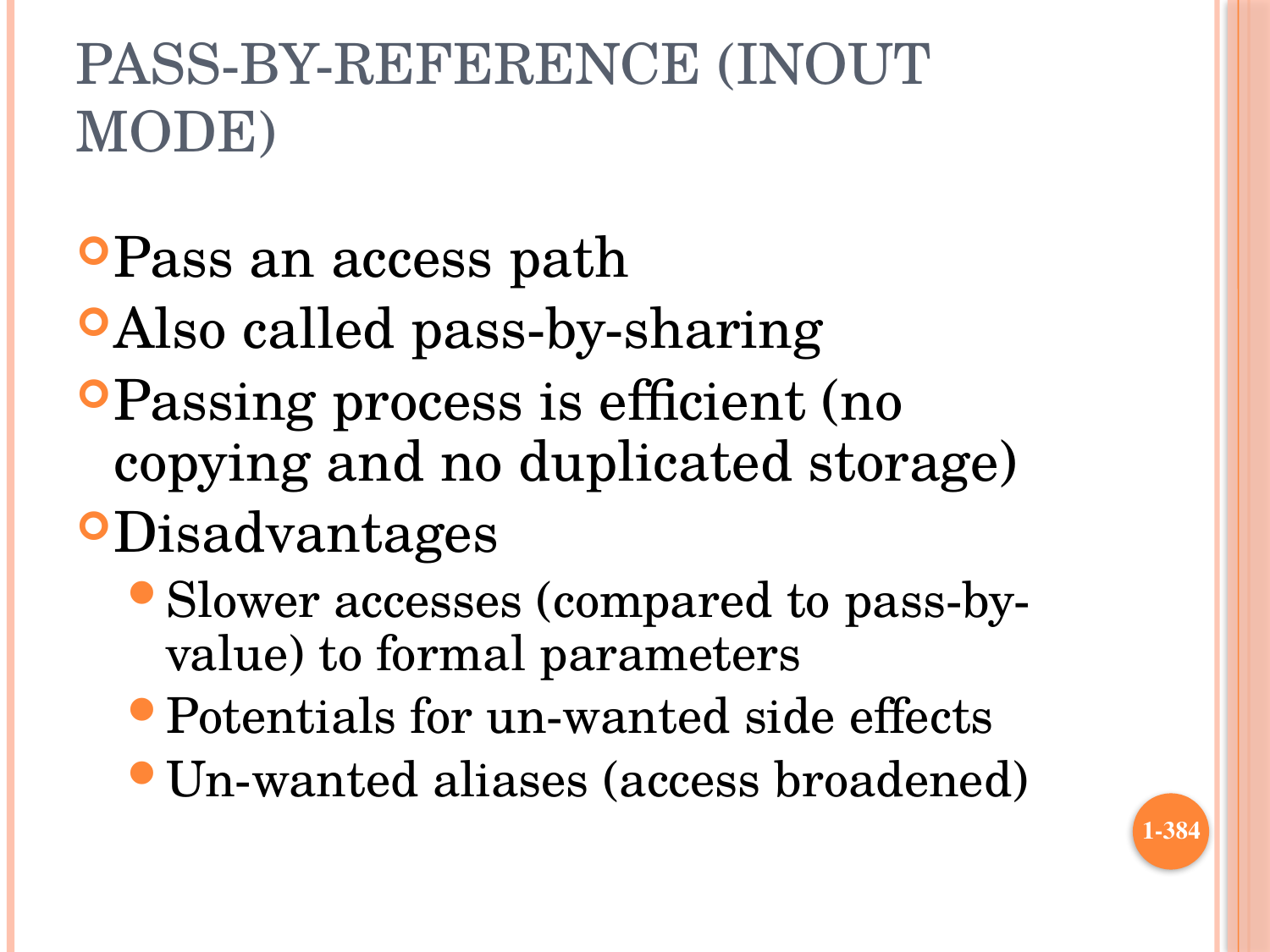

# Pass-by-Reference (Inout Mode)
Pass an access path
Also called pass-by-sharing
Passing process is efficient (no copying and no duplicated storage)
Disadvantages
Slower accesses (compared to pass-by-value) to formal parameters
Potentials for un-wanted side effects
Un-wanted aliases (access broadened)
1-384